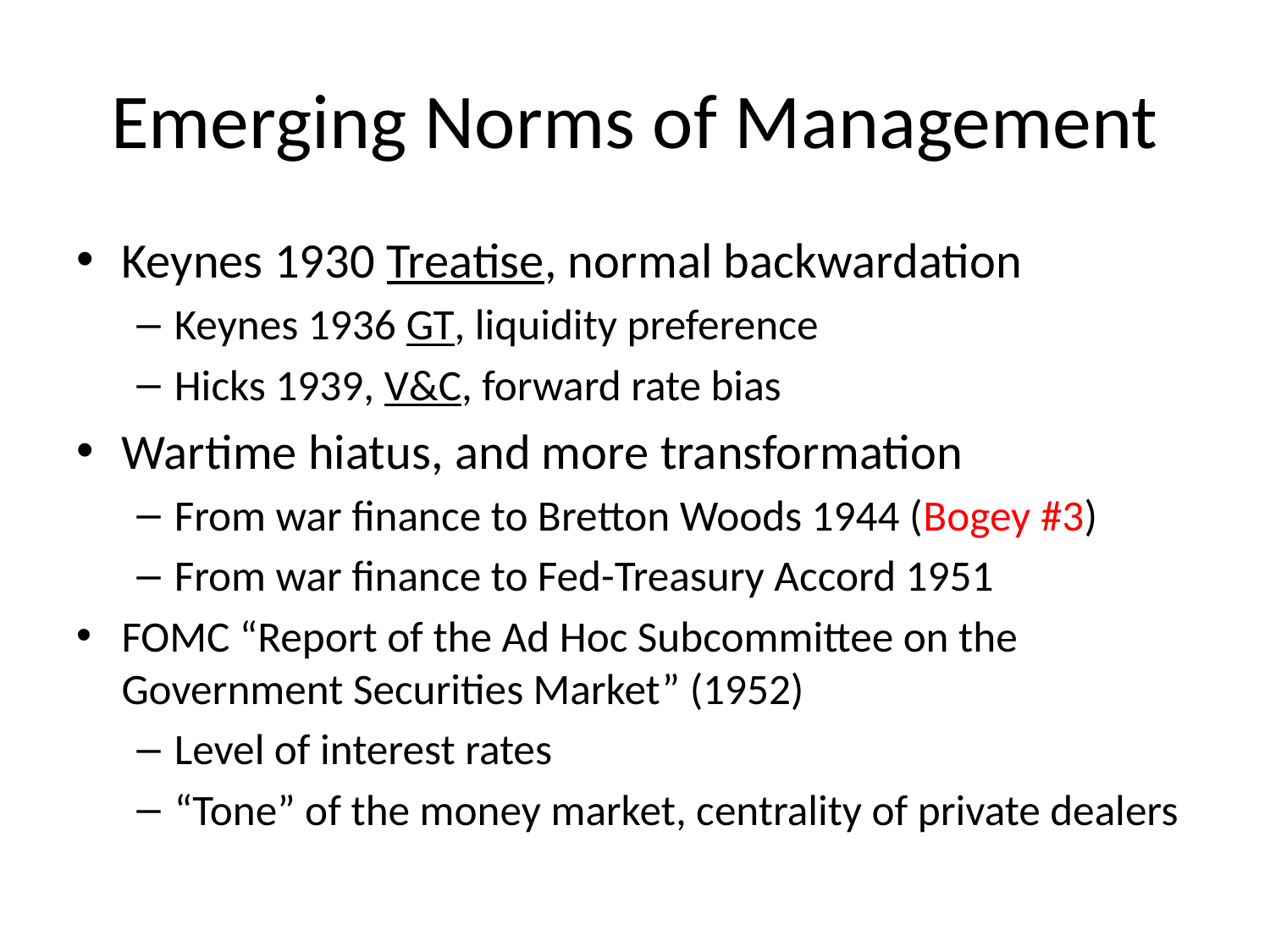

# Emerging Norms of Management
Keynes 1930 Treatise, normal backwardation
Keynes 1936 GT, liquidity preference
Hicks 1939, V&C, forward rate bias
Wartime hiatus, and more transformation
From war finance to Bretton Woods 1944 (Bogey #3)
From war finance to Fed-Treasury Accord 1951
FOMC “Report of the Ad Hoc Subcommittee on the Government Securities Market” (1952)
Level of interest rates
“Tone” of the money market, centrality of private dealers